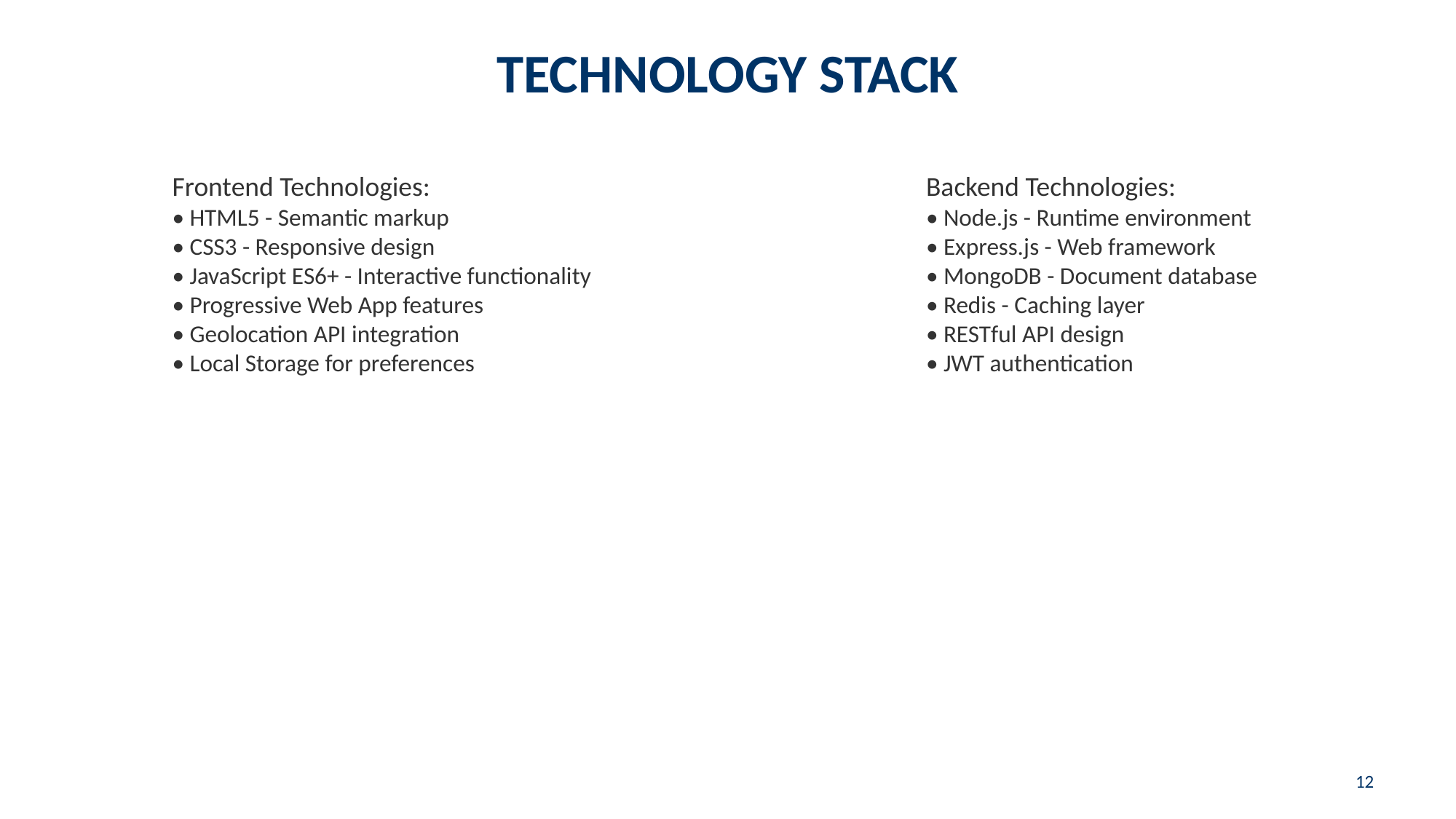

TECHNOLOGY STACK
Frontend Technologies:
• HTML5 - Semantic markup
• CSS3 - Responsive design
• JavaScript ES6+ - Interactive functionality
• Progressive Web App features
• Geolocation API integration
• Local Storage for preferences
Backend Technologies:
• Node.js - Runtime environment
• Express.js - Web framework
• MongoDB - Document database
• Redis - Caching layer
• RESTful API design
• JWT authentication
12